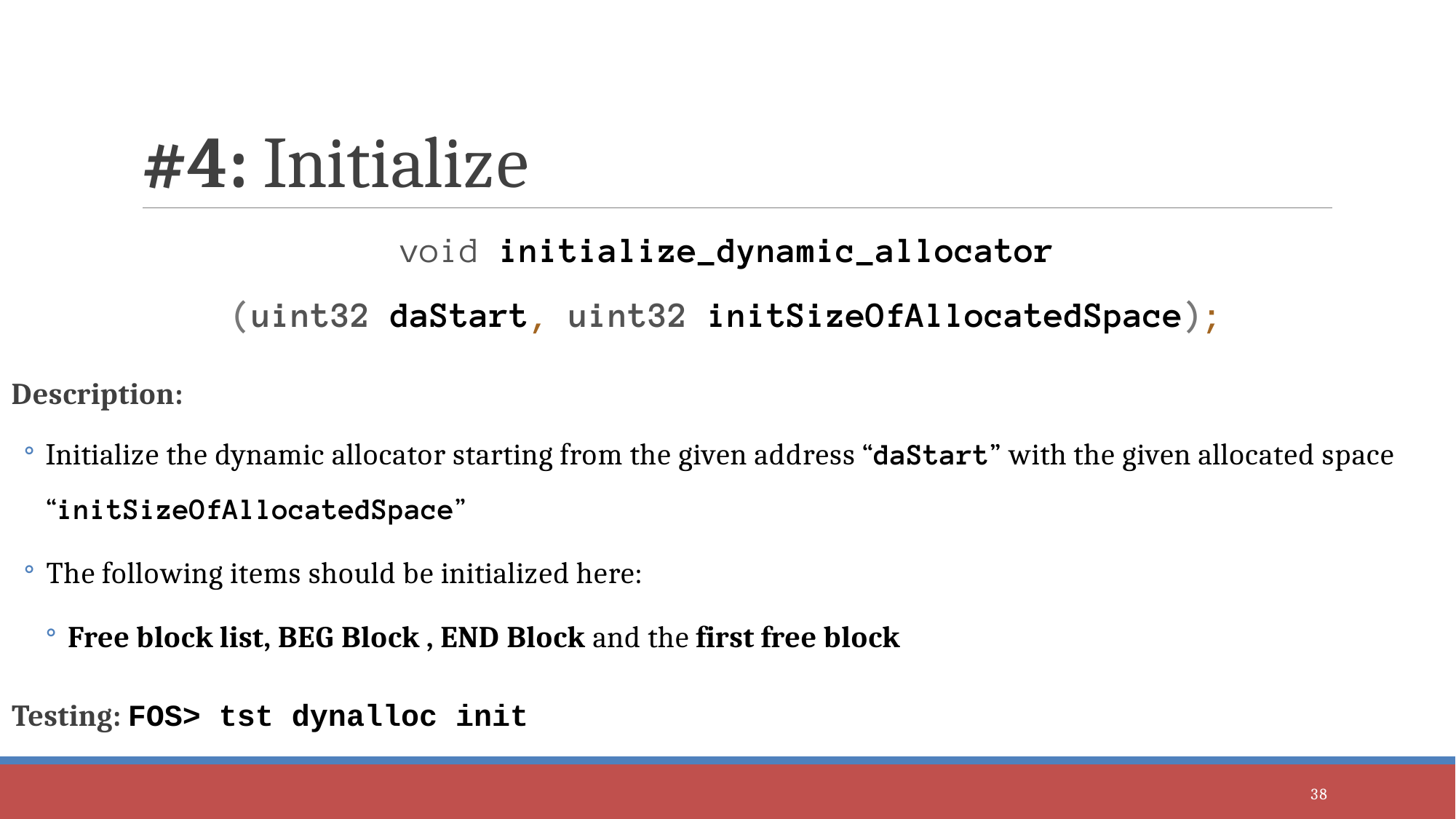

# #4: Initialize
void initialize_dynamic_allocator
(uint32 daStart, uint32 initSizeOfAllocatedSpace);
Description:
Initialize the dynamic allocator starting from the given address “daStart” with the given allocated space “initSizeOfAllocatedSpace”
The following items should be initialized here:
Free block list, BEG Block , END Block and the first free block
Testing: FOS> tst dynalloc init
38